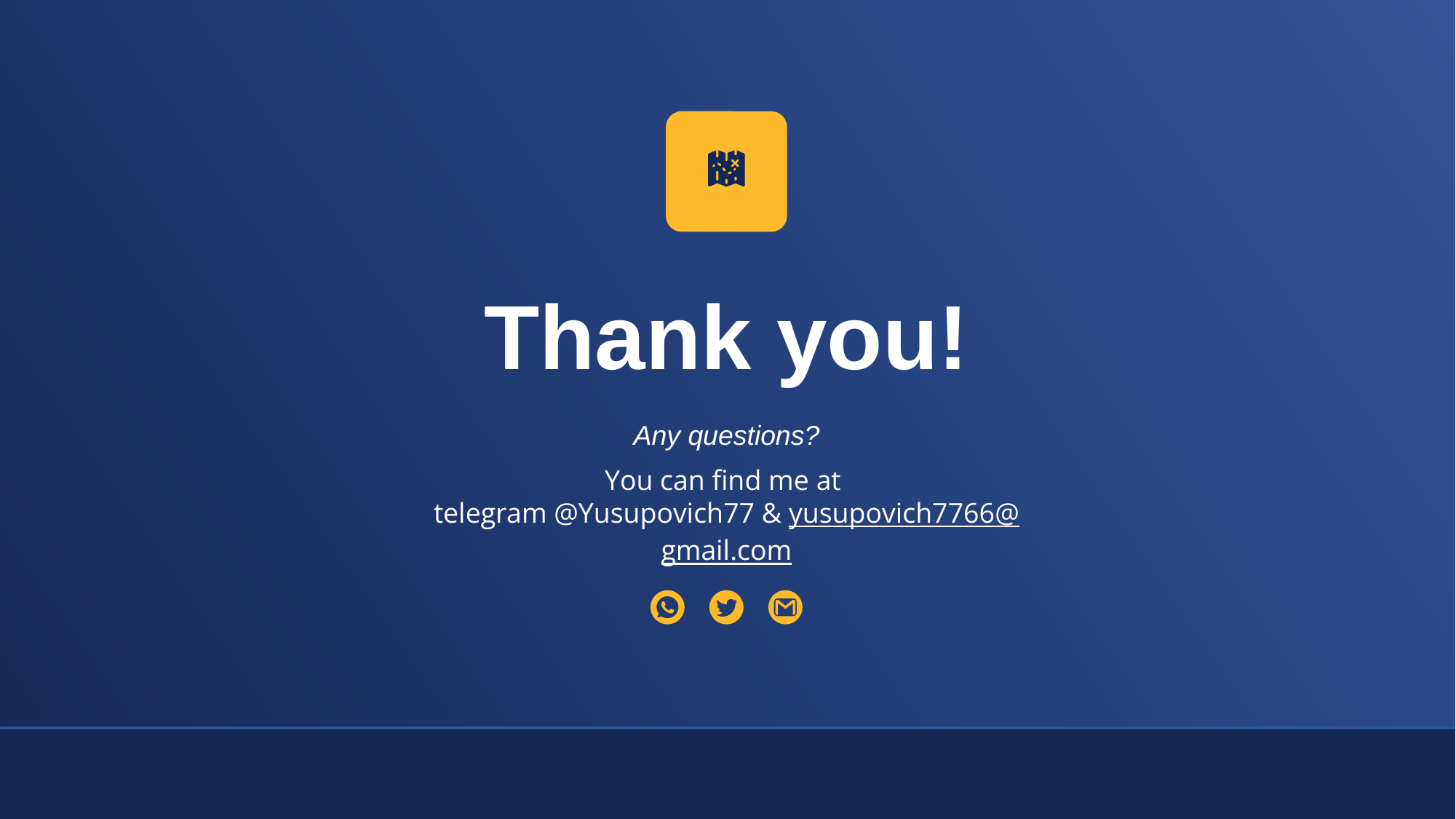

Thank you!
Any questions?
You can find me at
telegram @Yusupovich77 & yusupovich7766@gmail.com